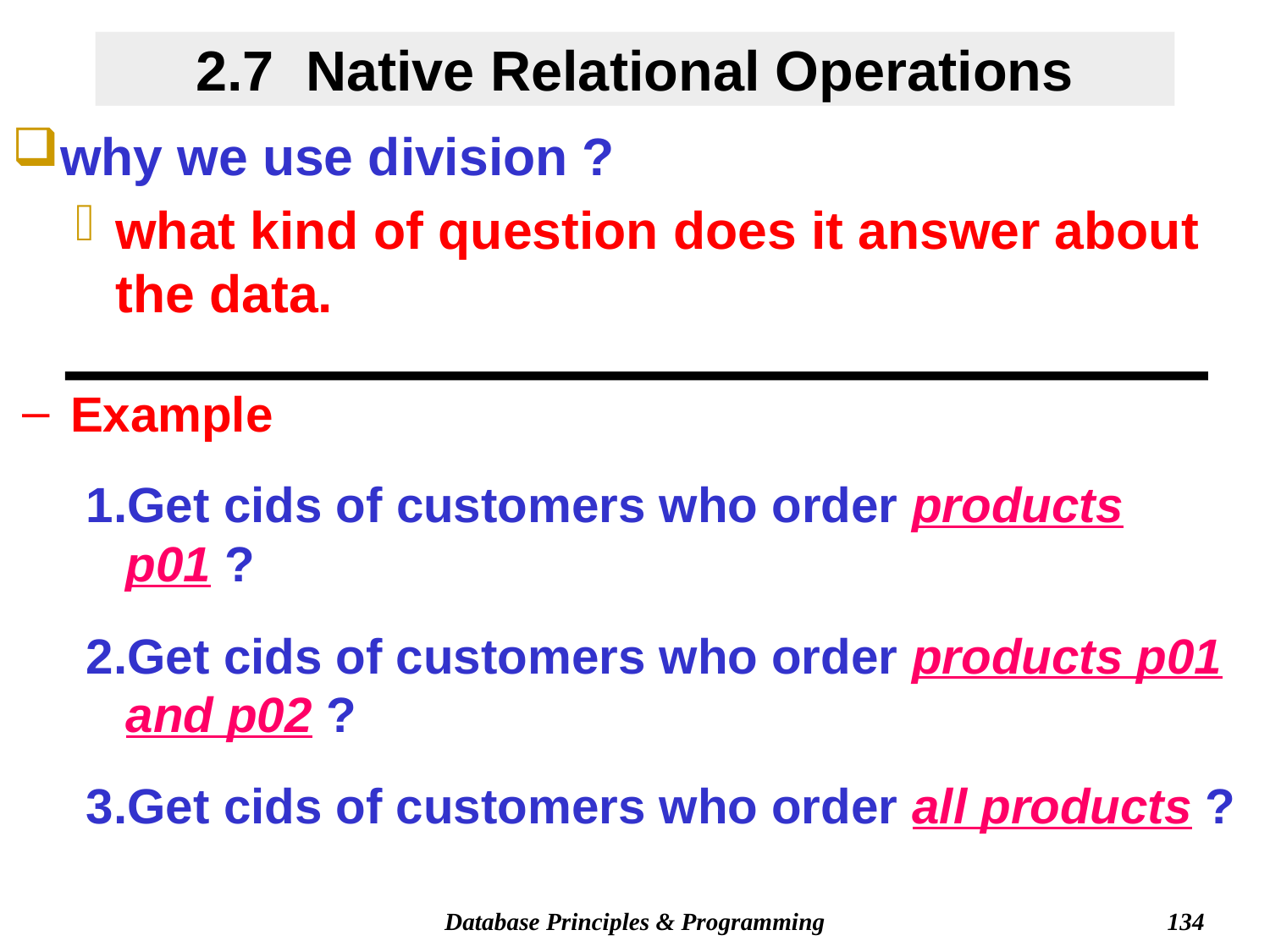

# 2.7  Native Relational Operations
why we use division ?
what kind of question does it answer about the data.
Example
Get cids of customers who order products p01 ?
Get cids of customers who order products p01 and p02 ?
Get cids of customers who order all products ?

Database Principles & Programming
134